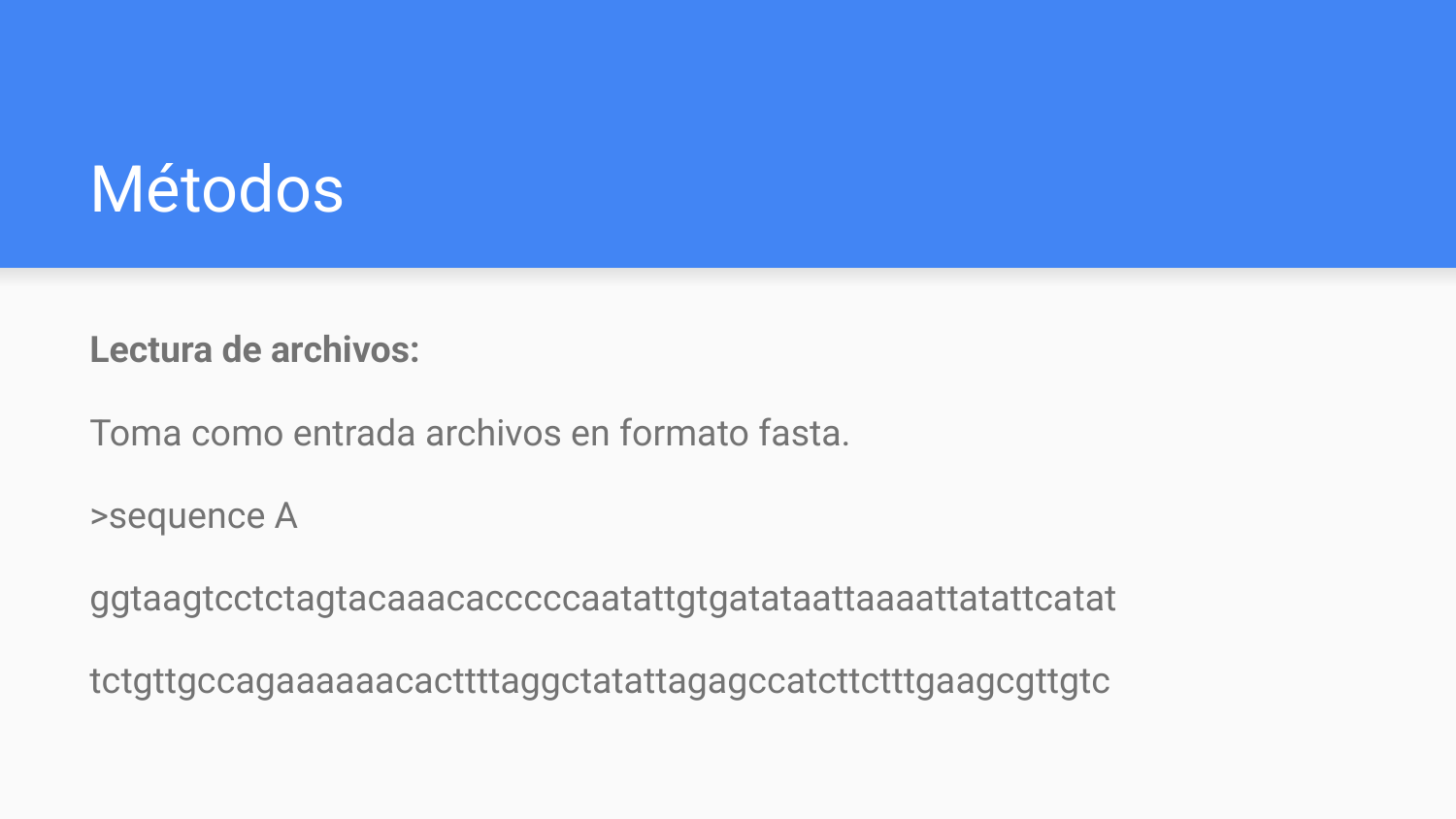

# Métodos
Lectura de archivos:
Toma como entrada archivos en formato fasta.
>sequence A
ggtaagtcctctagtacaaacacccccaatattgtgatataattaaaattatattcatat
tctgttgccagaaaaaacacttttaggctatattagagccatcttctttgaagcgttgtc